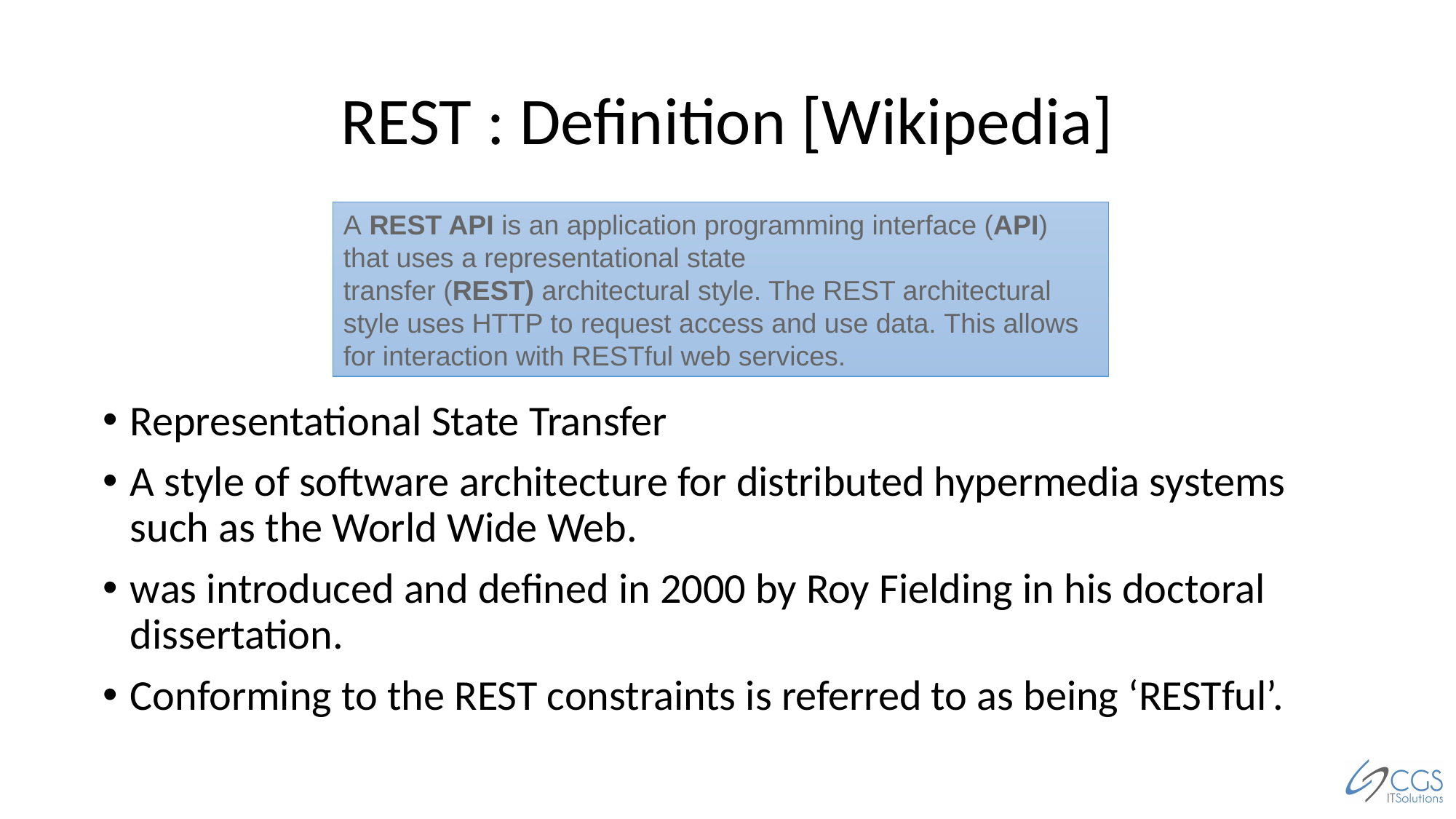

# REST : Definition [Wikipedia]
A REST API is an application programming interface (API) that uses a representational state transfer (REST) architectural style. The REST architectural style uses HTTP to request access and use data. This allows for interaction with RESTful web services.
Representational State Transfer
A style of software architecture for distributed hypermedia systems such as the World Wide Web.
was introduced and defined in 2000 by Roy Fielding in his doctoral dissertation.
Conforming to the REST constraints is referred to as being ‘RESTful’.